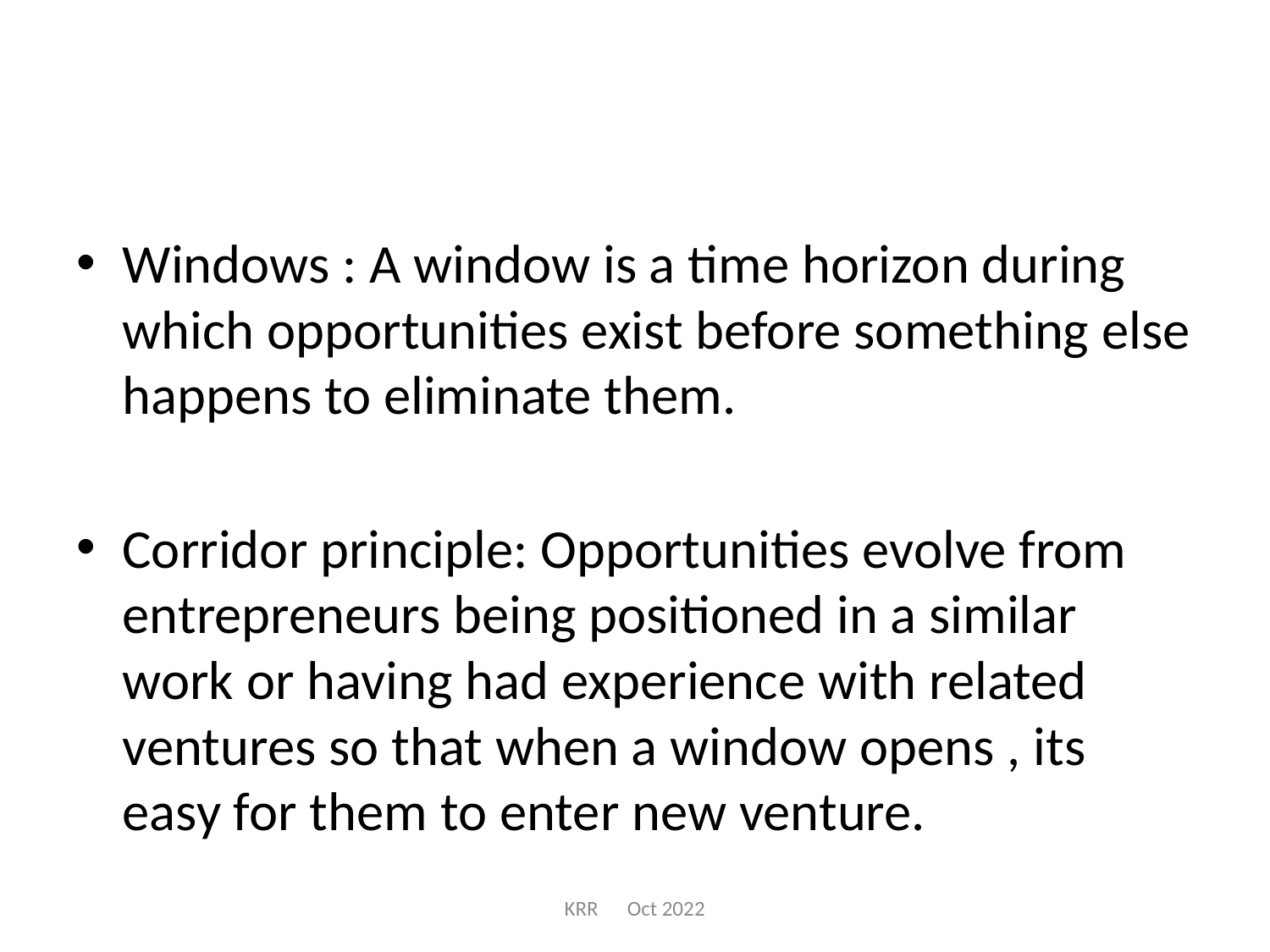

#
Windows : A window is a time horizon during which opportunities exist before something else happens to eliminate them.

Corridor principle: Opportunities evolve from entrepreneurs being positioned in a similar work or having had experience with related ventures so that when a window opens , its easy for them to enter new venture.
KRR      Oct 2022